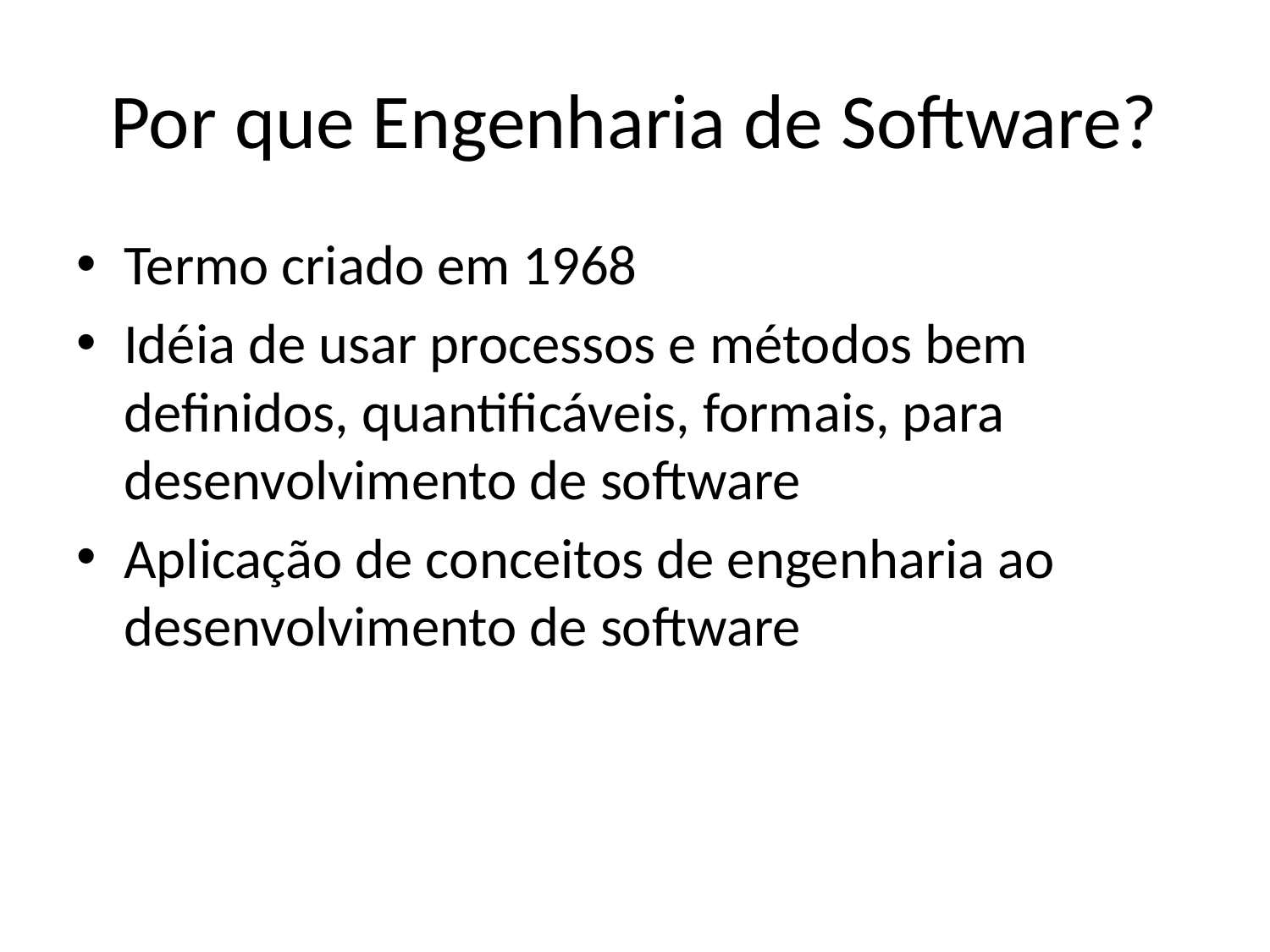

# Por que Engenharia de Software?
Termo criado em 1968
Idéia de usar processos e métodos bem definidos, quantificáveis, formais, para desenvolvimento de software
Aplicação de conceitos de engenharia ao desenvolvimento de software